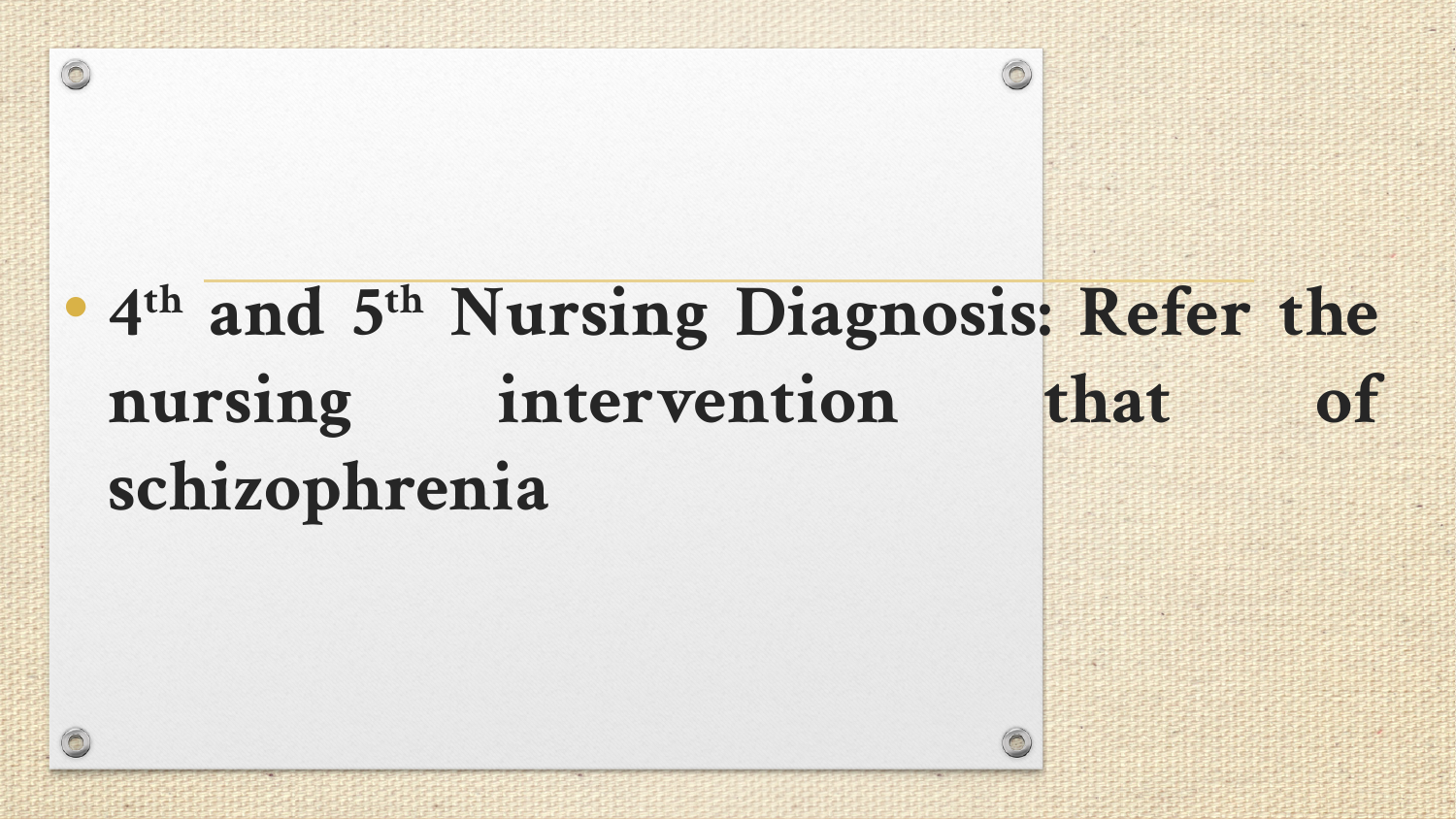

#
4th and 5th Nursing Diagnosis: Refer the nursing intervention that of schizophrenia